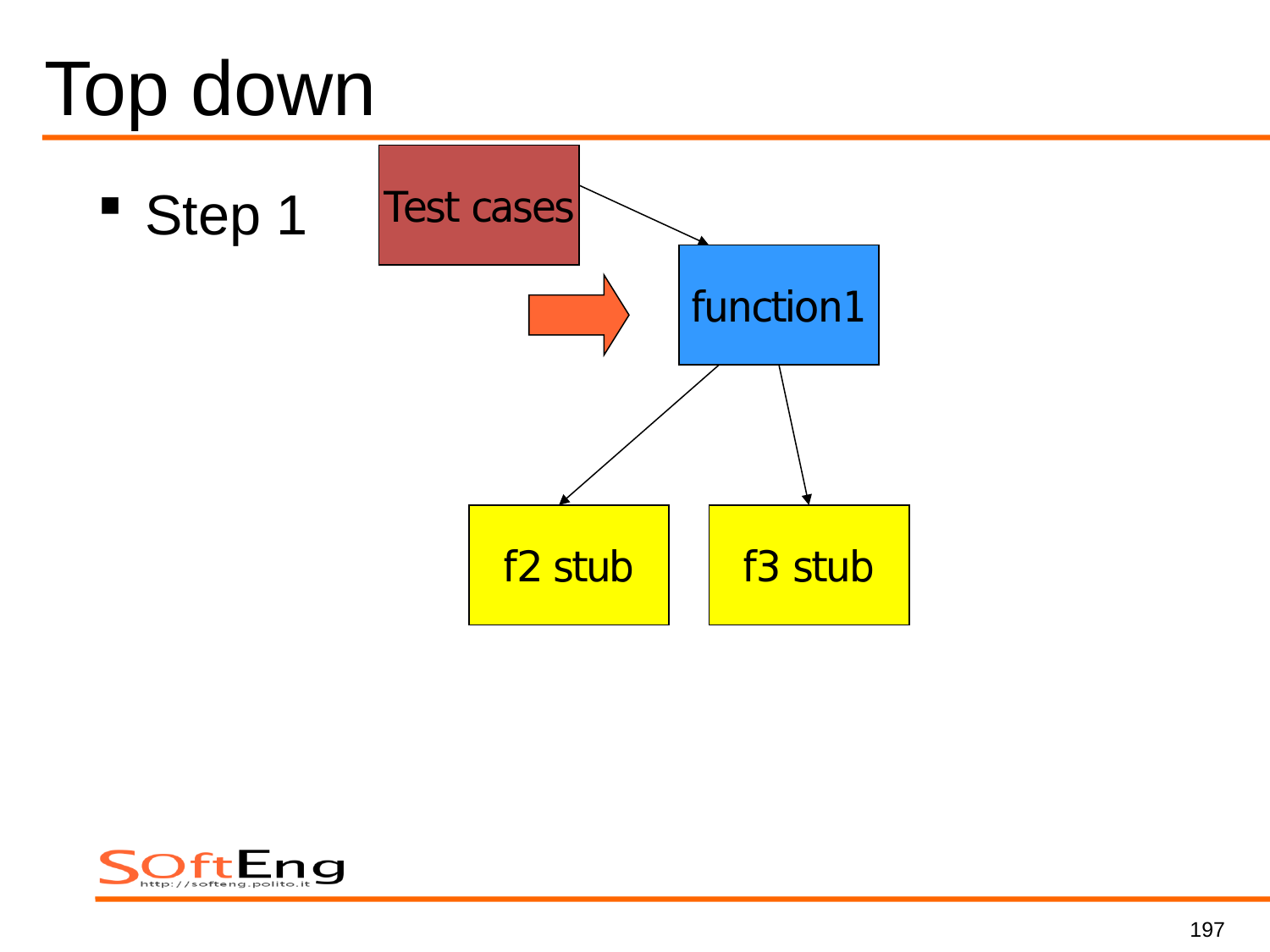

# Top down
Test cases
Step 1

function1

f2 stub
f3 stub
197